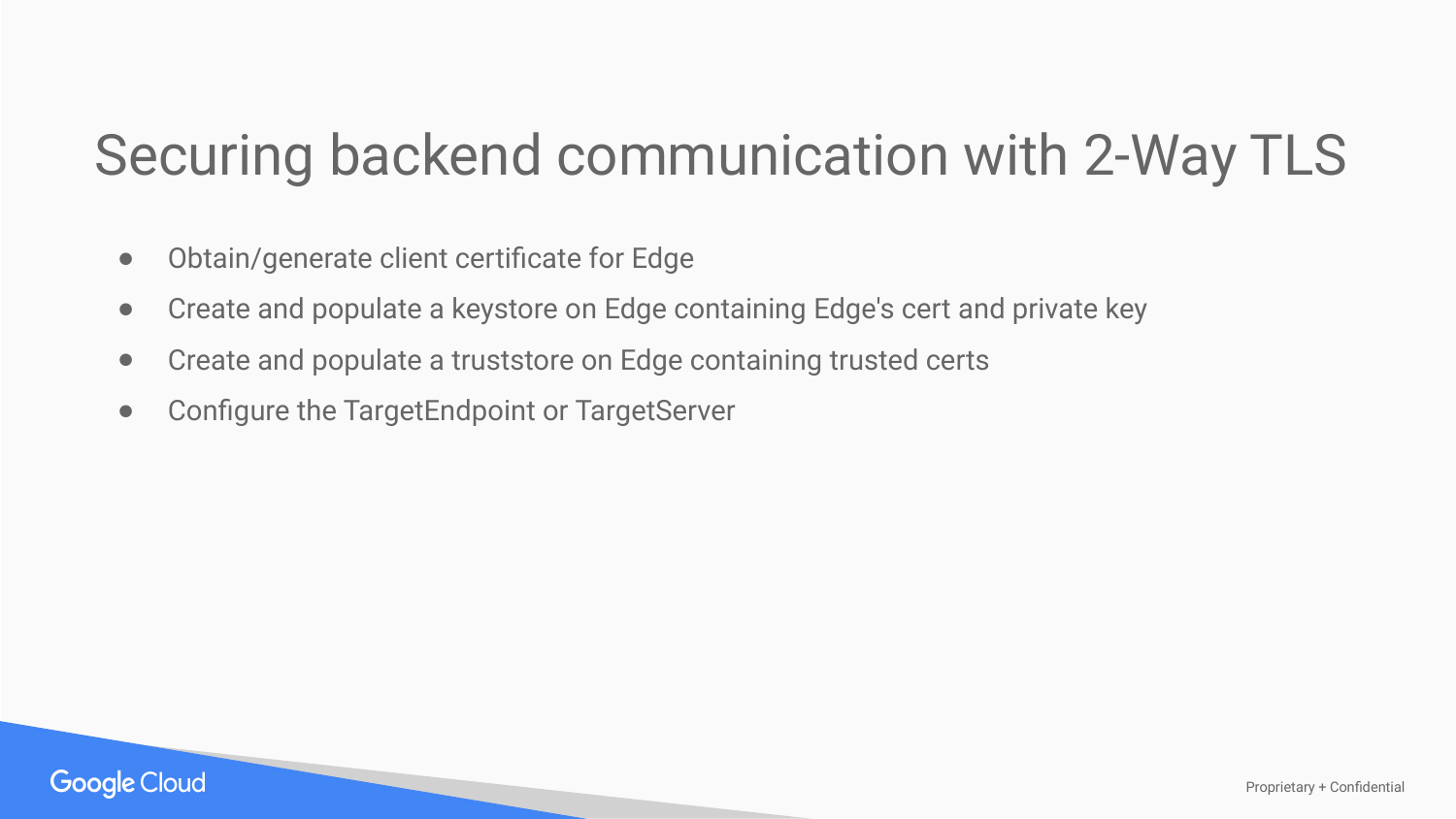

Securing backend communication with 2-Way TLS
Obtain/generate client certificate for Edge
Create and populate a keystore on Edge containing Edge's cert and private key
Create and populate a truststore on Edge containing trusted certs
Configure the TargetEndpoint or TargetServer